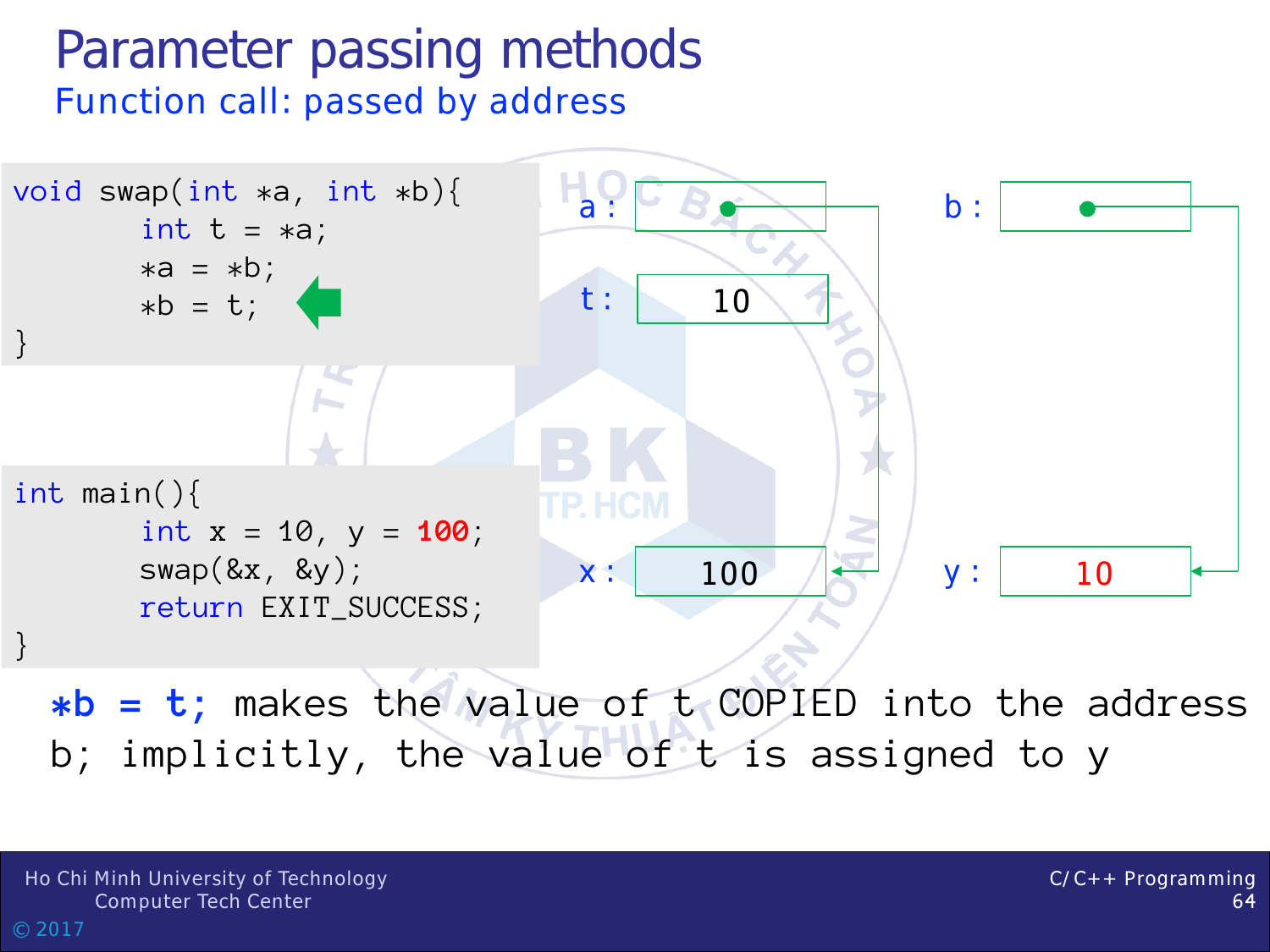

# Parameter passing methods Function call: passed by address
void swap(int *a, int *b){
	int t = *a;
	*a = *b;
	*b = t;
}
a :

b :

t :
10

int main(){
	int x = 10, y = 100;
	swap(&x, &y);
	return EXIT_SUCCESS;
}
x :
100
y :
10
*b = t; makes the value of t COPIED into the address b; implicitly, the value of t is assigned to y